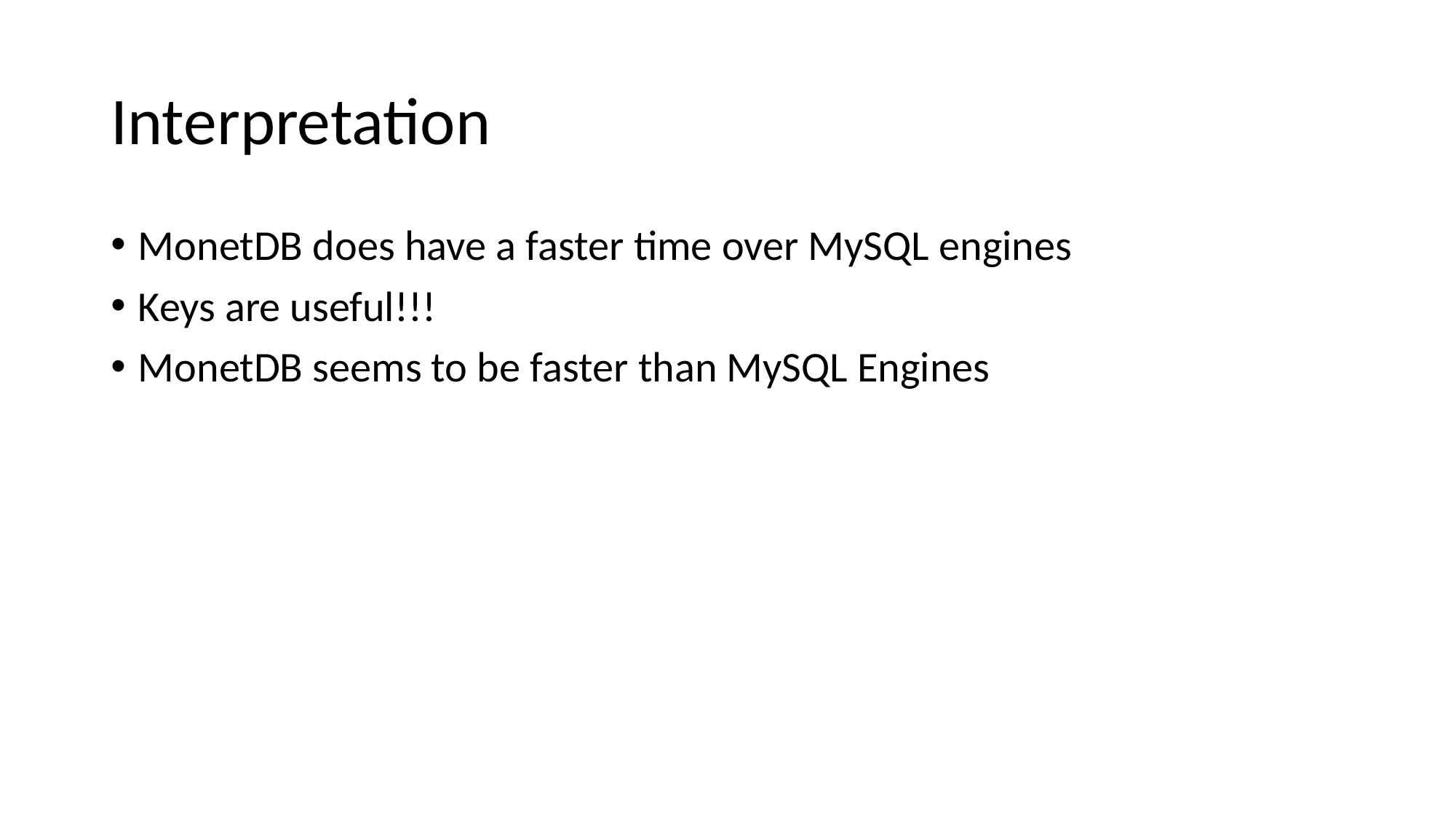

# Interpretation
MonetDB does have a faster time over MySQL engines
Keys are useful!!!
MonetDB seems to be faster than MySQL Engines